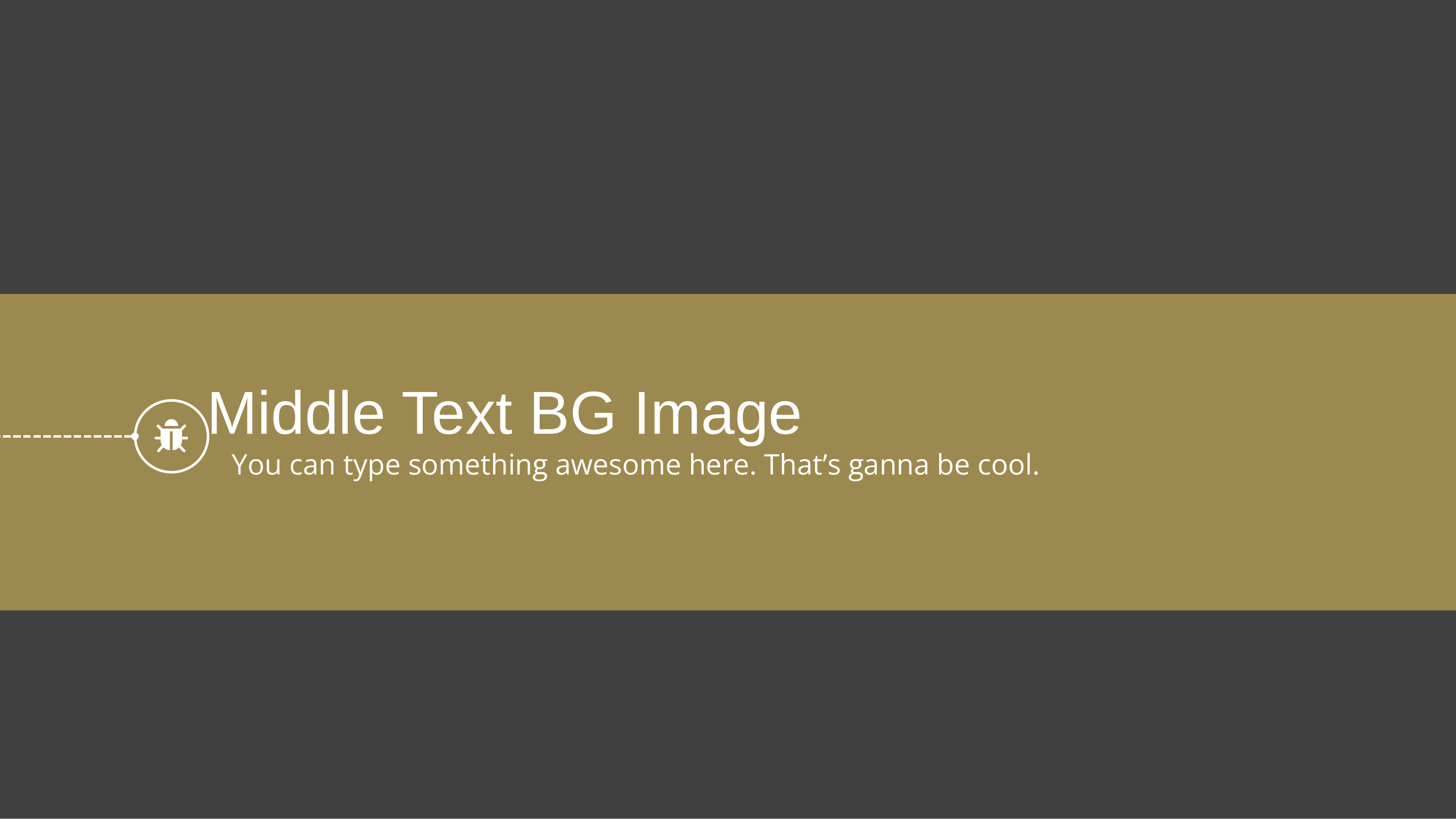

Middle Text BG Image

You can type something awesome here. That’s ganna be cool.